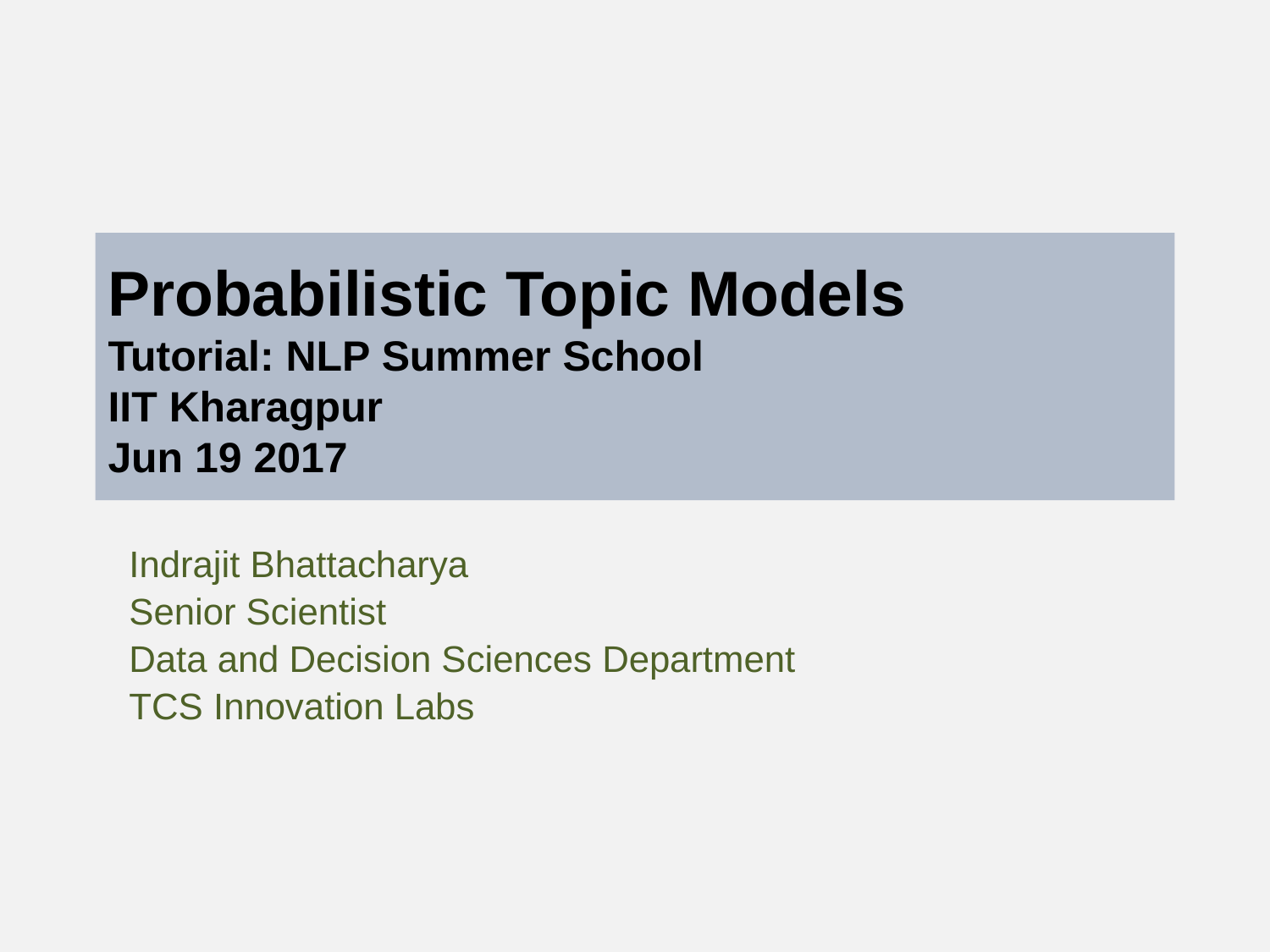

# Probabilistic Topic Models Tutorial: NLP Summer School IIT Kharagpur Jun 19 2017
Indrajit Bhattacharya
Senior Scientist
Data and Decision Sciences Department
TCS Innovation Labs